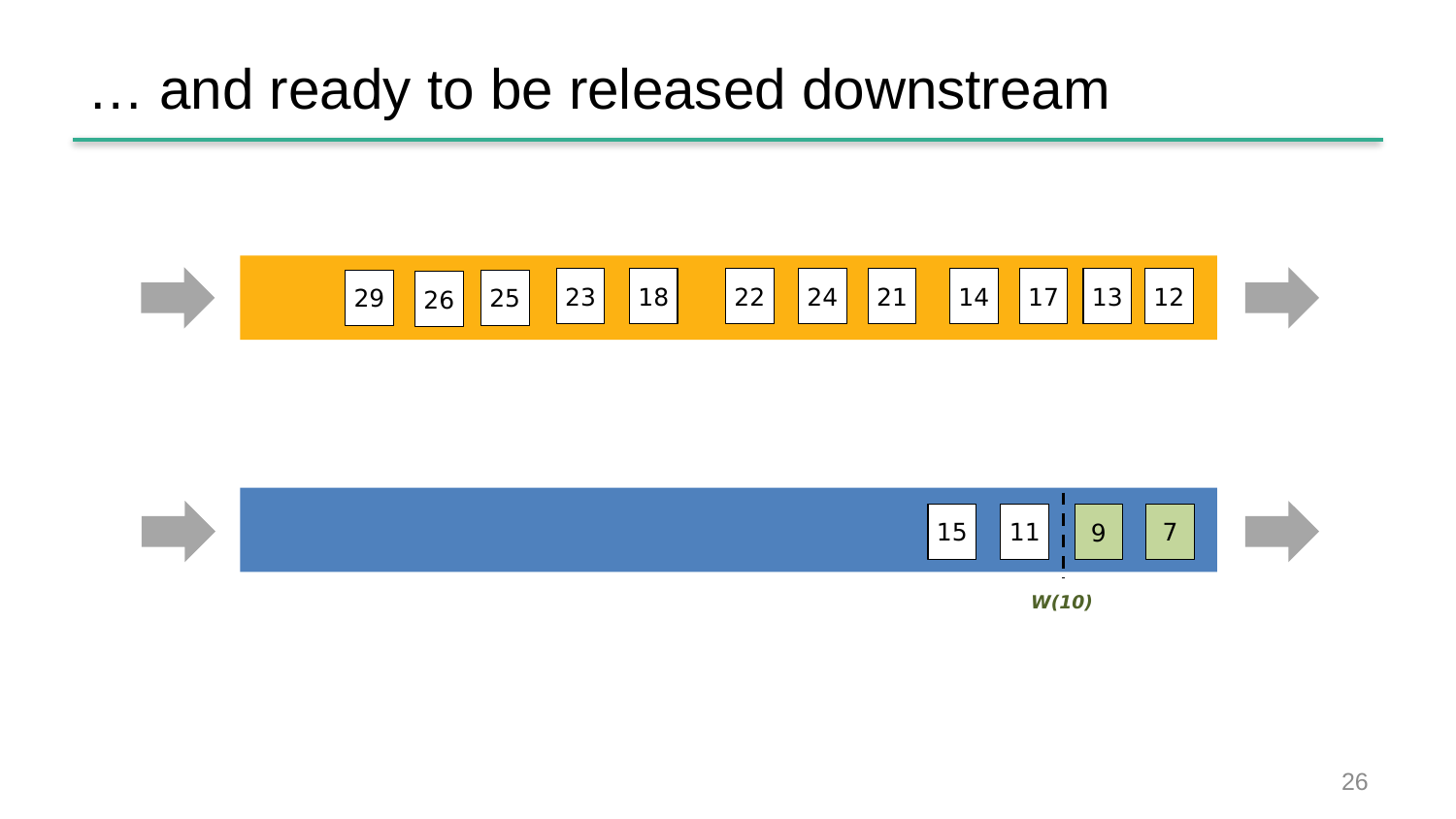

# … and ready to be released downstream

23
18
22
24
21
14
17
13
12
29
25
26

15
11
7
9
W(10)
26